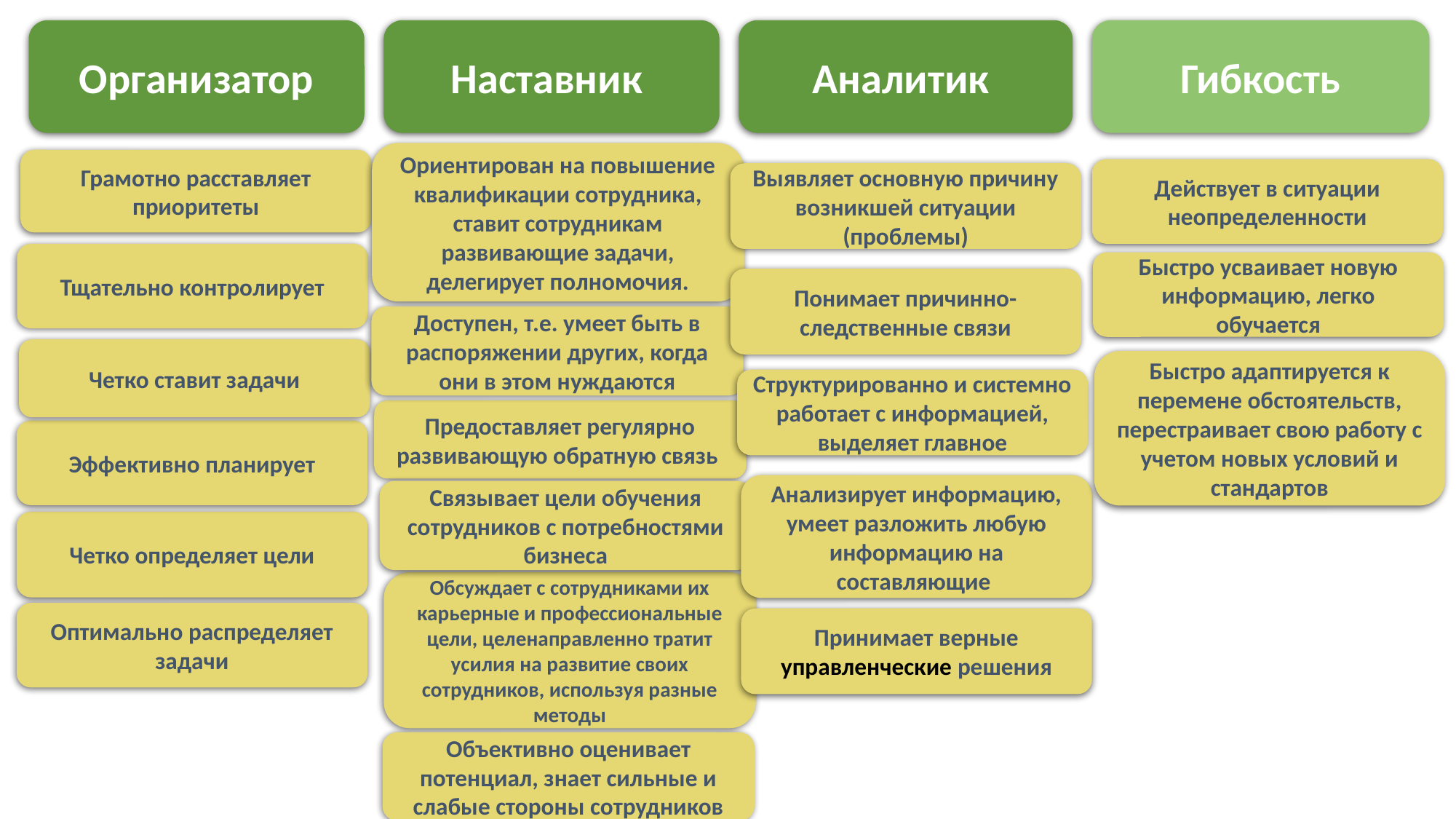

Организатор
Наставник
Аналитик
Гибкость
Ориентирован на повышение квалификации сотрудника, ставит сотрудникам развивающие задачи, делегирует полномочия.
Грамотно расставляет приоритеты
Действует в ситуации неопределенности
Выявляет основную причину возникшей ситуации (проблемы)
Тщательно контролирует
Быстро усваивает новую информацию, легко обучается
Понимает причинно-следственные связи
Доступен, т.е. умеет быть в распоряжении других, когда они в этом нуждаются
Четко ставит задачи
Быстро адаптируется к перемене обстоятельств, перестраивает свою работу с учетом новых условий и стандартов
Структурированно и системно работает с информацией, выделяет главное
Предоставляет регулярно развивающую обратную связь
Эффективно планирует
Анализирует информацию, умеет разложить любую информацию на составляющие
Связывает цели обучения сотрудников с потребностями бизнеса
Четко определяет цели
Обсуждает с сотрудниками их карьерные и профессиональные цели, целенаправленно тратит усилия на развитие своих сотрудников, используя разные методы
Оптимально распределяет задачи
Принимает верные управленческие решения
Объективно оценивает потенциал, знает сильные и слабые стороны сотрудников